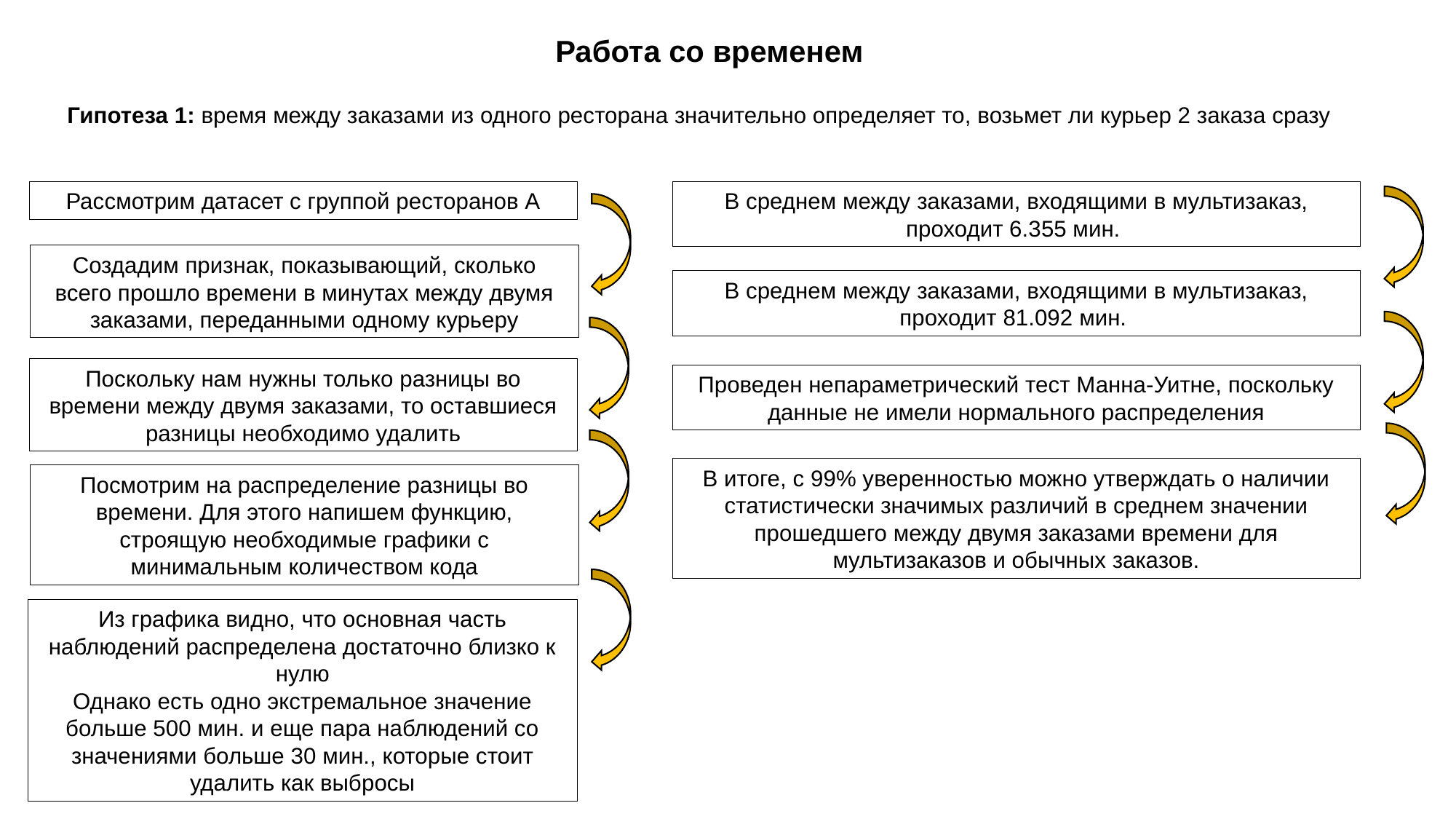

Работа со временем
Гипотеза 1: время между заказами из одного ресторана значительно определяет то, возьмет ли курьер 2 заказа сразу
Рассмотрим датасет с группой ресторанов А
В среднем между заказами, входящими в мультизаказ, проходит 6.355 мин.

Создадим признак, показывающий, сколько всего прошло времени в минутах между двумя заказами, переданными одному курьеру
В среднем между заказами, входящими в мультизаказ, проходит 81.092 мин.

Поскольку нам нужны только разницы во времени между двумя заказами, то оставшиеся разницы необходимо удалить
Проведен непараметрический тест Манна-Уитне, поскольку данные не имели нормального распределения

В итоге, с 99% уверенностью можно утверждать о наличии статистически значимых различий в среднем значении прошедшего между двумя заказами времени для мультизаказов и обычных заказов.
Посмотрим на распределение разницы во времени. Для этого напишем функцию, строящую необходимые графики с минимальным количеством кода

Из графика видно, что основная часть наблюдений распределена достаточно близко к нулю
Однако есть одно экстремальное значение больше 500 мин. и еще пара наблюдений со значениями больше 30 мин., которые стоит удалить как выбросы